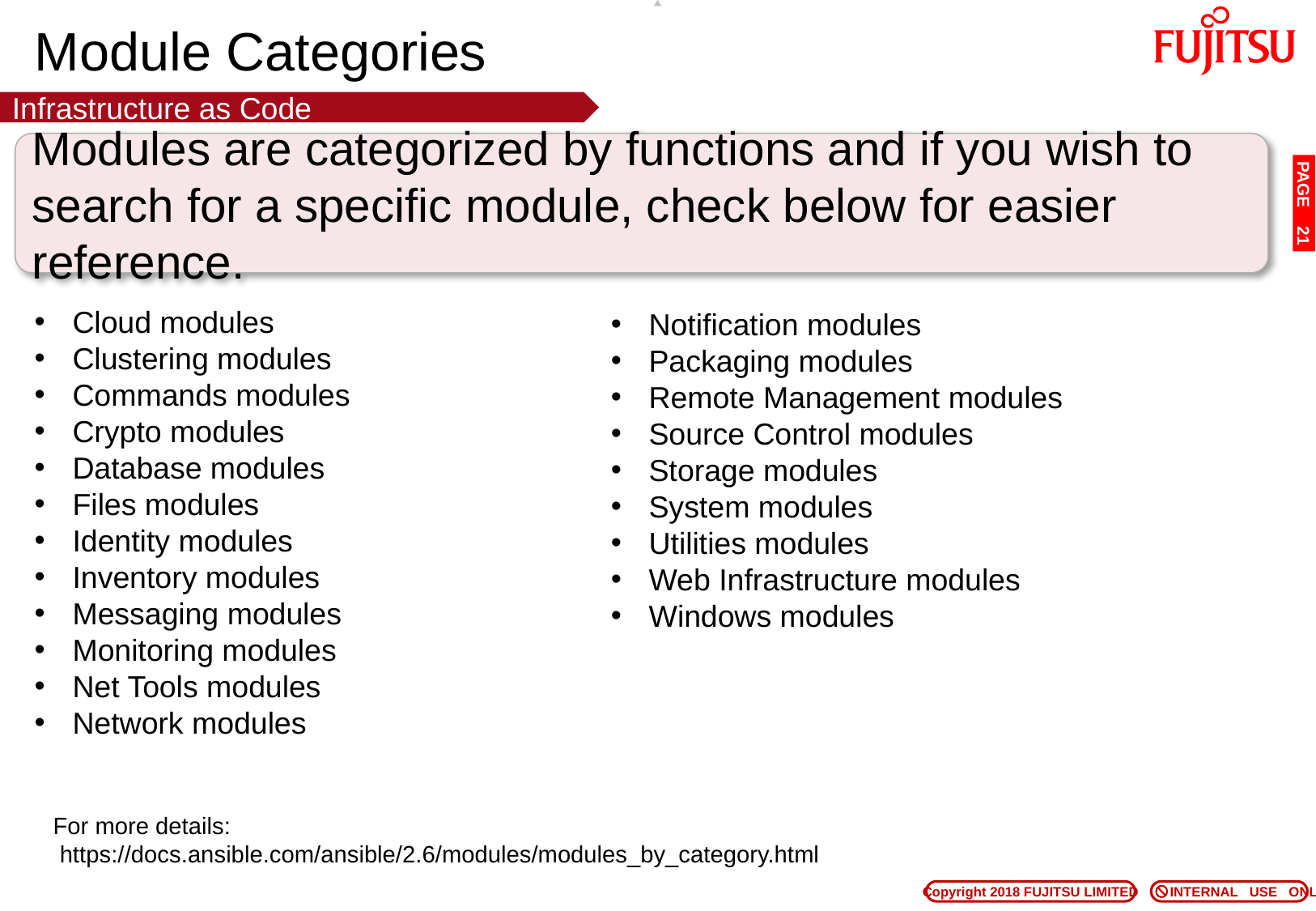

# Module Categories
Infrastructure as Code
Modules are categorized by functions and if you wish to search for a specific module, check below for easier reference.
PAGE    21
Cloud modules
Clustering modules
Commands modules
Crypto modules
Database modules
Files modules
Identity modules
Inventory modules
Messaging modules
Monitoring modules
Net Tools modules
Network modules
Notification modules
Packaging modules
Remote Management modules
Source Control modules
Storage modules
System modules
Utilities modules
Web Infrastructure modules
Windows modules
For more details:
 https://docs.ansible.com/ansible/2.6/modules/modules_by_category.html